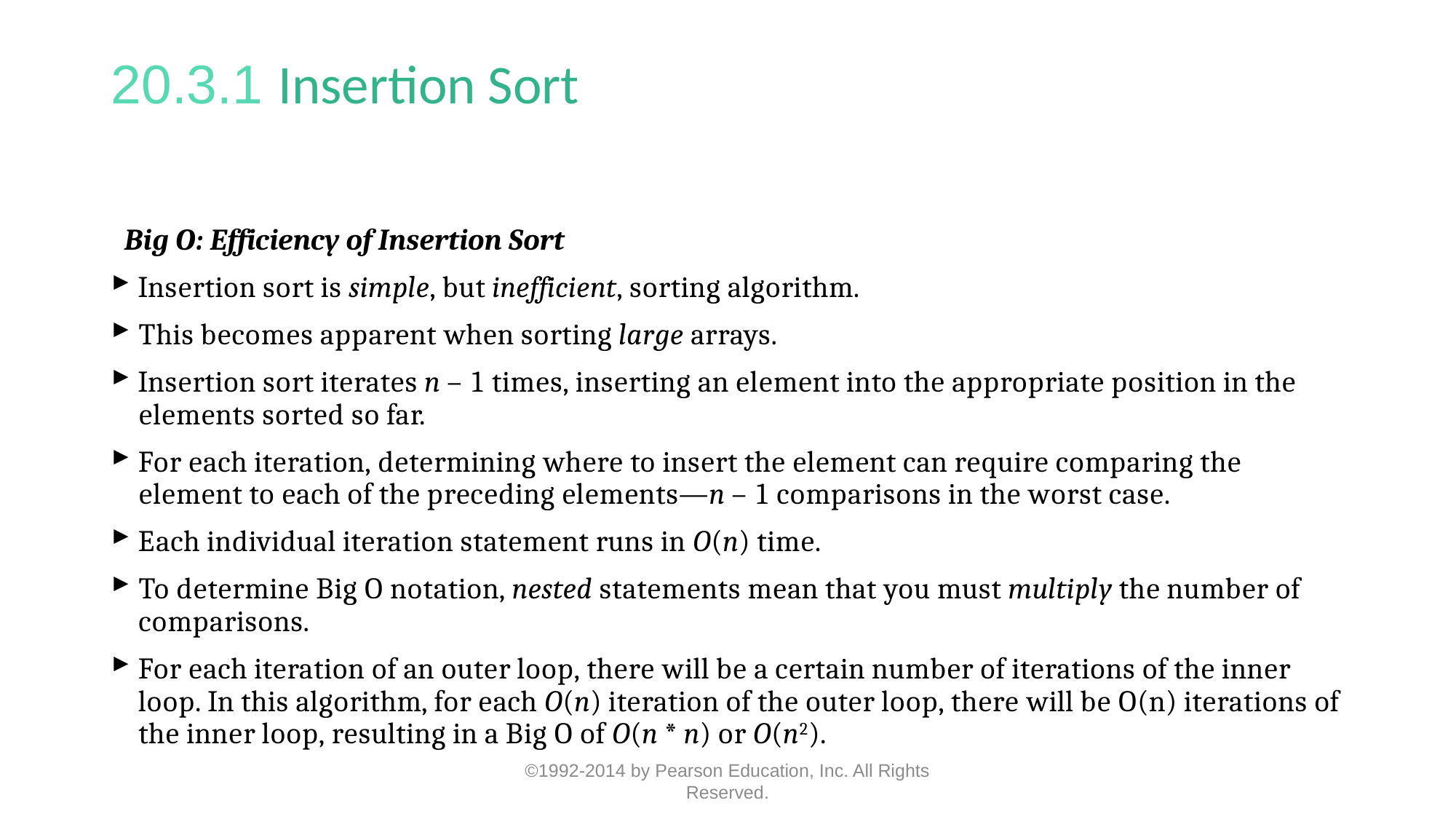

# 20.3.1 Insertion Sort
Big O: Efficiency of Insertion Sort
Insertion sort is simple, but inefficient, sorting algorithm.
This becomes apparent when sorting large arrays.
Insertion sort iterates n – 1 times, inserting an element into the appropriate position in the elements sorted so far.
For each iteration, determining where to insert the element can require comparing the element to each of the preceding elements—n – 1 comparisons in the worst case.
Each individual iteration statement runs in O(n) time.
To determine Big O notation, nested statements mean that you must multiply the number of comparisons.
For each iteration of an outer loop, there will be a certain number of iterations of the inner loop. In this algorithm, for each O(n) iteration of the outer loop, there will be O(n) iterations of the inner loop, resulting in a Big O of O(n * n) or O(n2).
©1992-2014 by Pearson Education, Inc. All Rights Reserved.